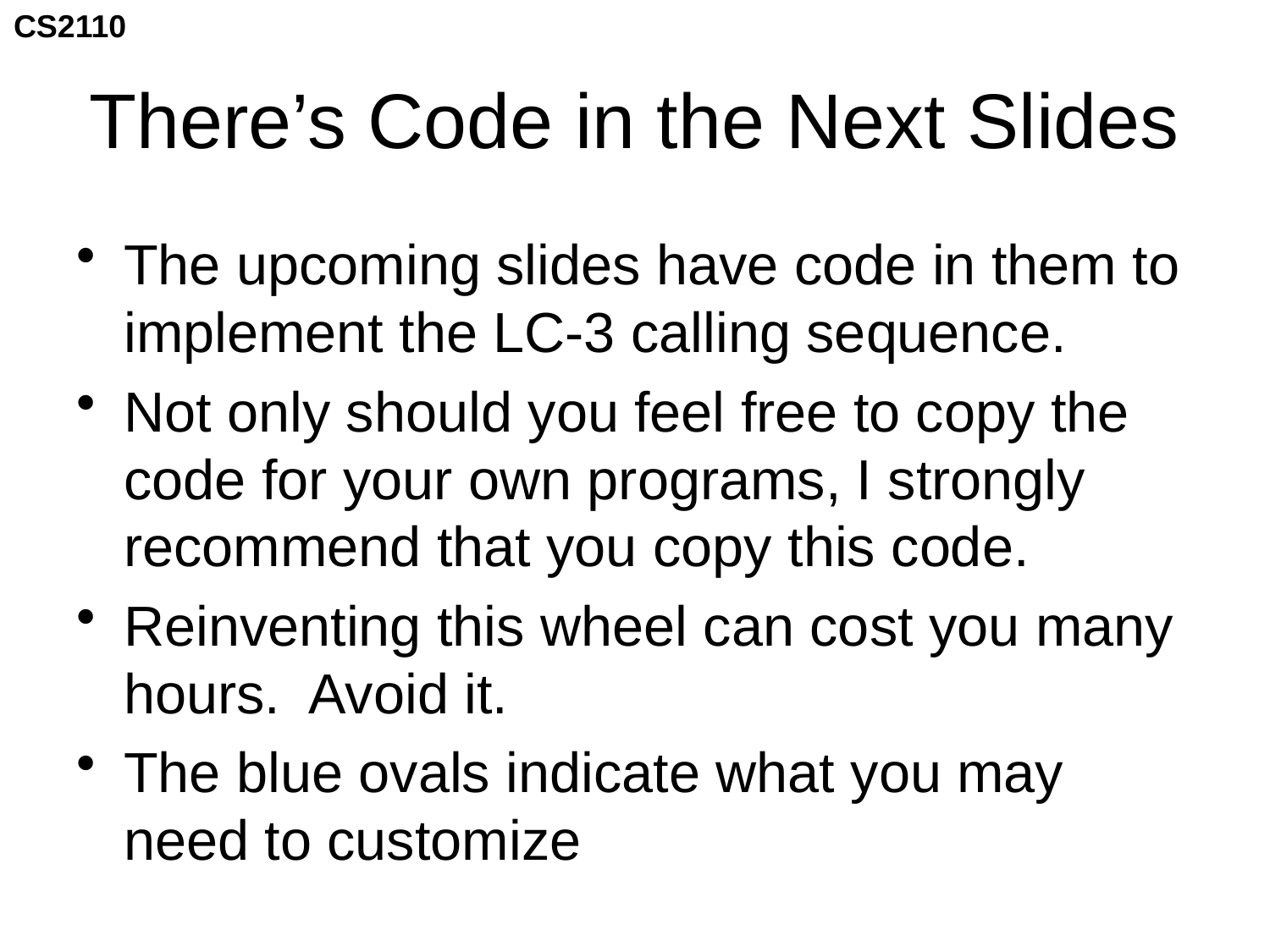

# There’s Code in the Next Slides
The upcoming slides have code in them to implement the LC-3 calling sequence.
Not only should you feel free to copy the code for your own programs, I strongly recommend that you copy this code.
Reinventing this wheel can cost you many hours.  Avoid it.
The blue ovals indicate what you may need to customize